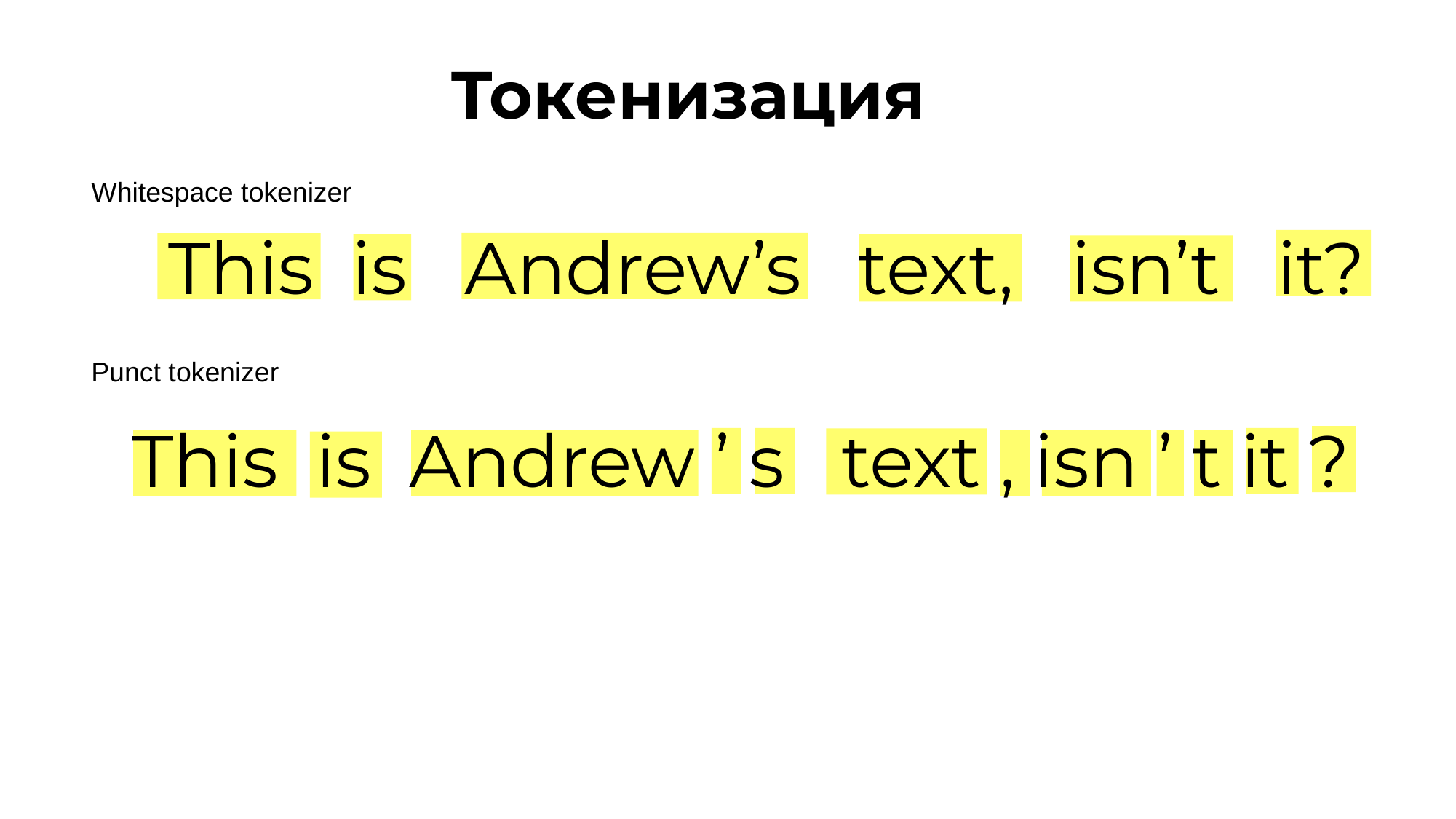

Токенизация
Whitespace tokenizer
This  is   Andrew’s   text,   isn’t   it?

Punct tokenizer
This  is  Andrew ’ s   text , isn ’ t it ?